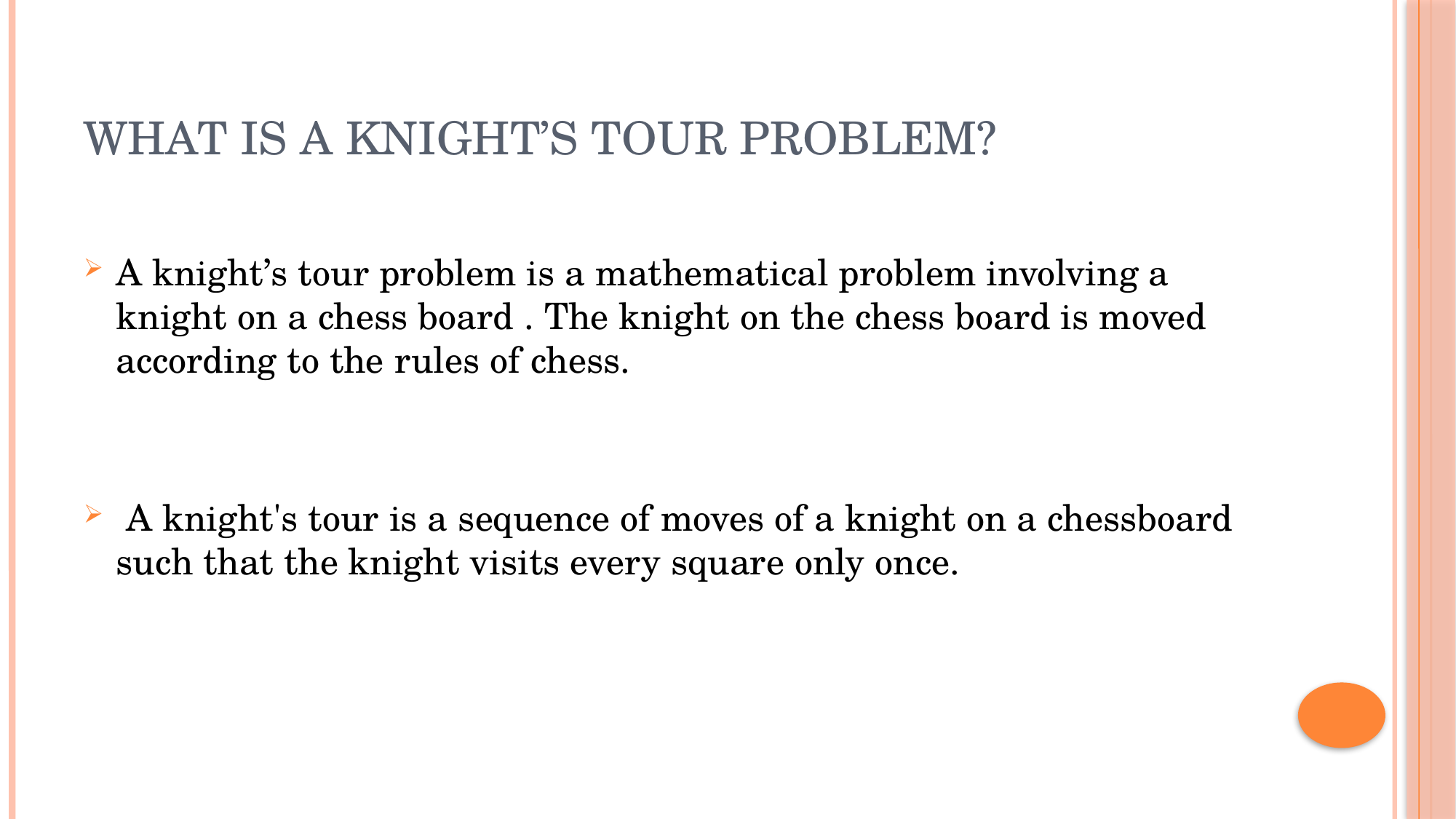

# What is a Knight’s Tour problem?

A knight’s tour problem is a mathematical problem involving a knight on a chess board . The knight on the chess board is moved according to the rules of chess.

 A knight's tour is a sequence of moves of a knight on a chessboard such that the knight visits every square only once.